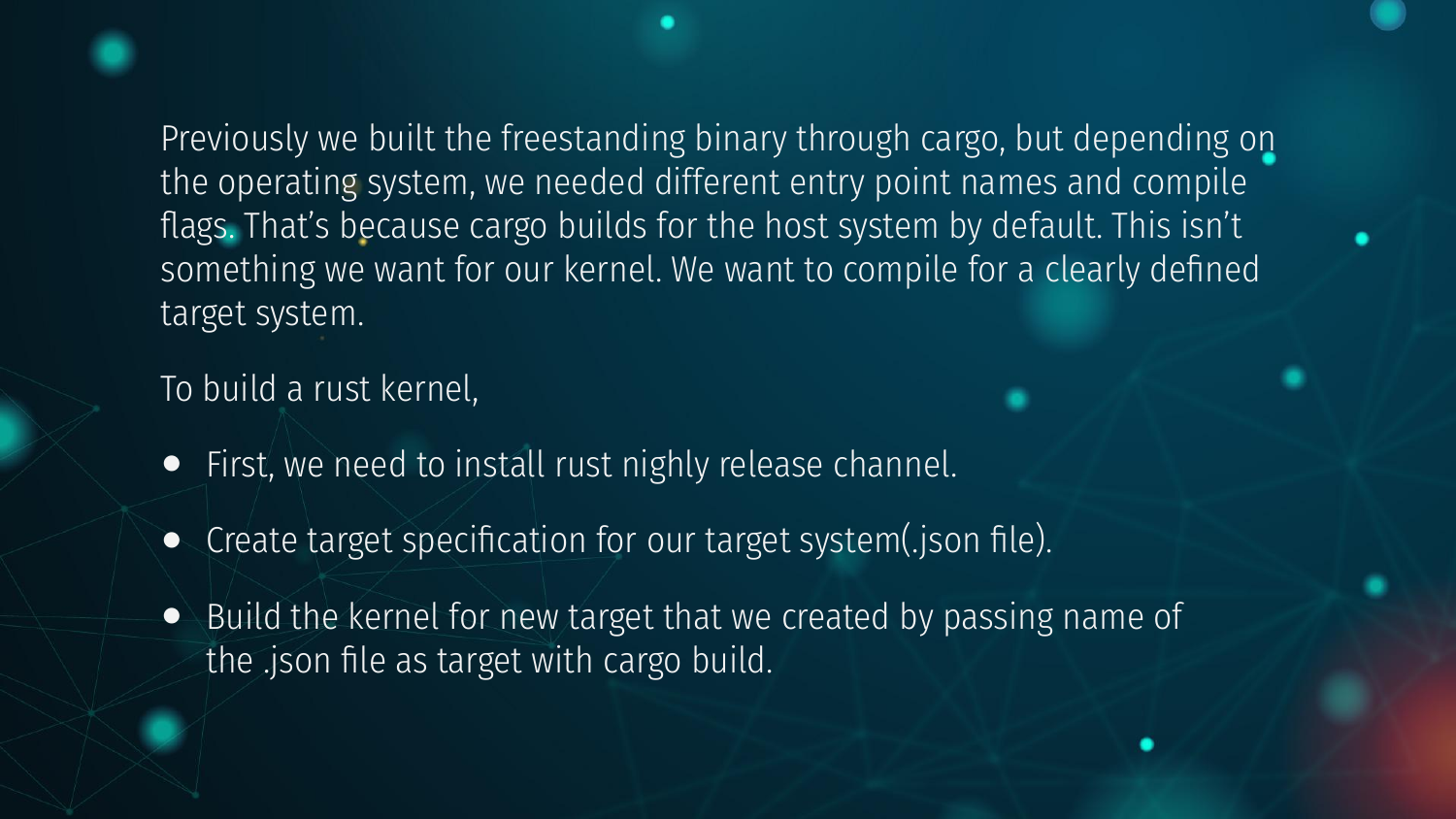

Previously we built the freestanding binary through cargo, but depending on the operating system, we needed different entry point names and compile flags. That’s because cargo builds for the host system by default. This isn’t something we want for our kernel. We want to compile for a clearly defined target system.
To build a rust kernel,
First, we need to install rust nighly release channel.
Create target specification for our target system(.json file).
Build the kernel for new target that we created by passing name of the .json file as target with cargo build.